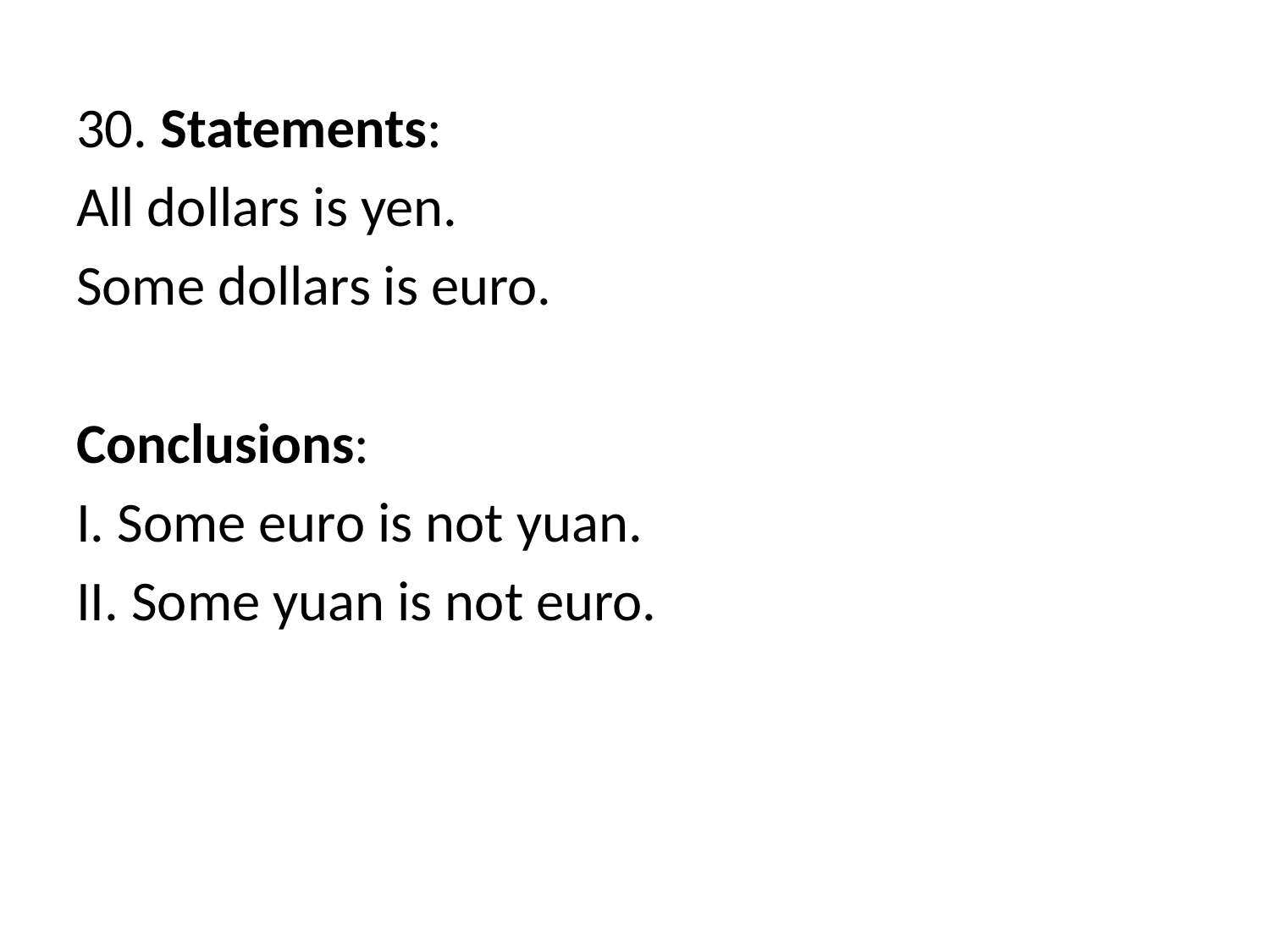

30. Statements:
All dollars is yen.
Some dollars is euro.

Conclusions:
I. Some euro is not yuan.
II. Some yuan is not euro.